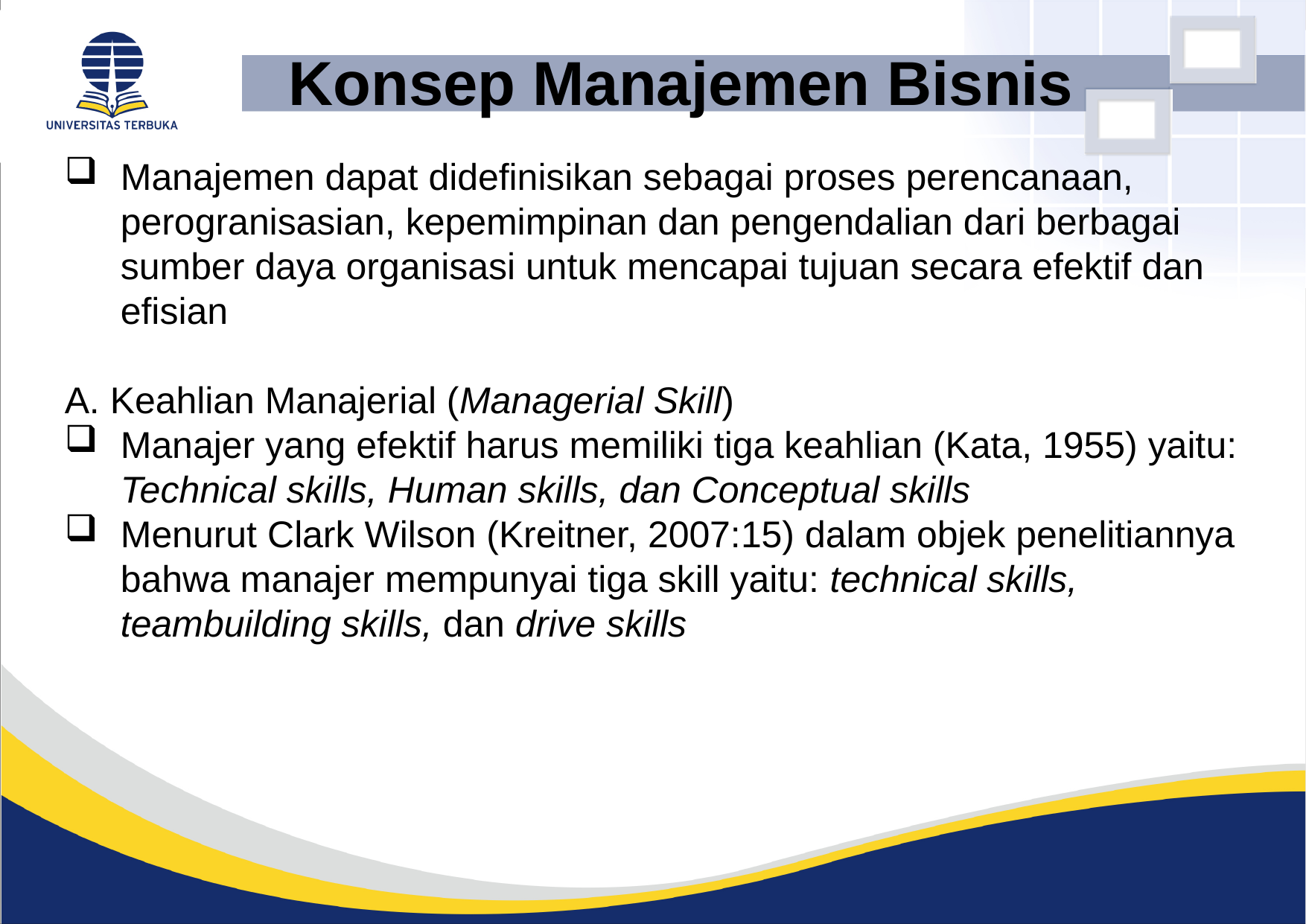

Konsep Manajemen Bisnis
Manajemen dapat didefinisikan sebagai proses perencanaan, perogranisasian, kepemimpinan dan pengendalian dari berbagai sumber daya organisasi untuk mencapai tujuan secara efektif dan efisian

A. Keahlian Manajerial (Managerial Skill)
Manajer yang efektif harus memiliki tiga keahlian (Kata, 1955) yaitu: Technical skills, Human skills, dan Conceptual skills
Menurut Clark Wilson (Kreitner, 2007:15) dalam objek penelitiannya bahwa manajer mempunyai tiga skill yaitu: technical skills, teambuilding skills, dan drive skills